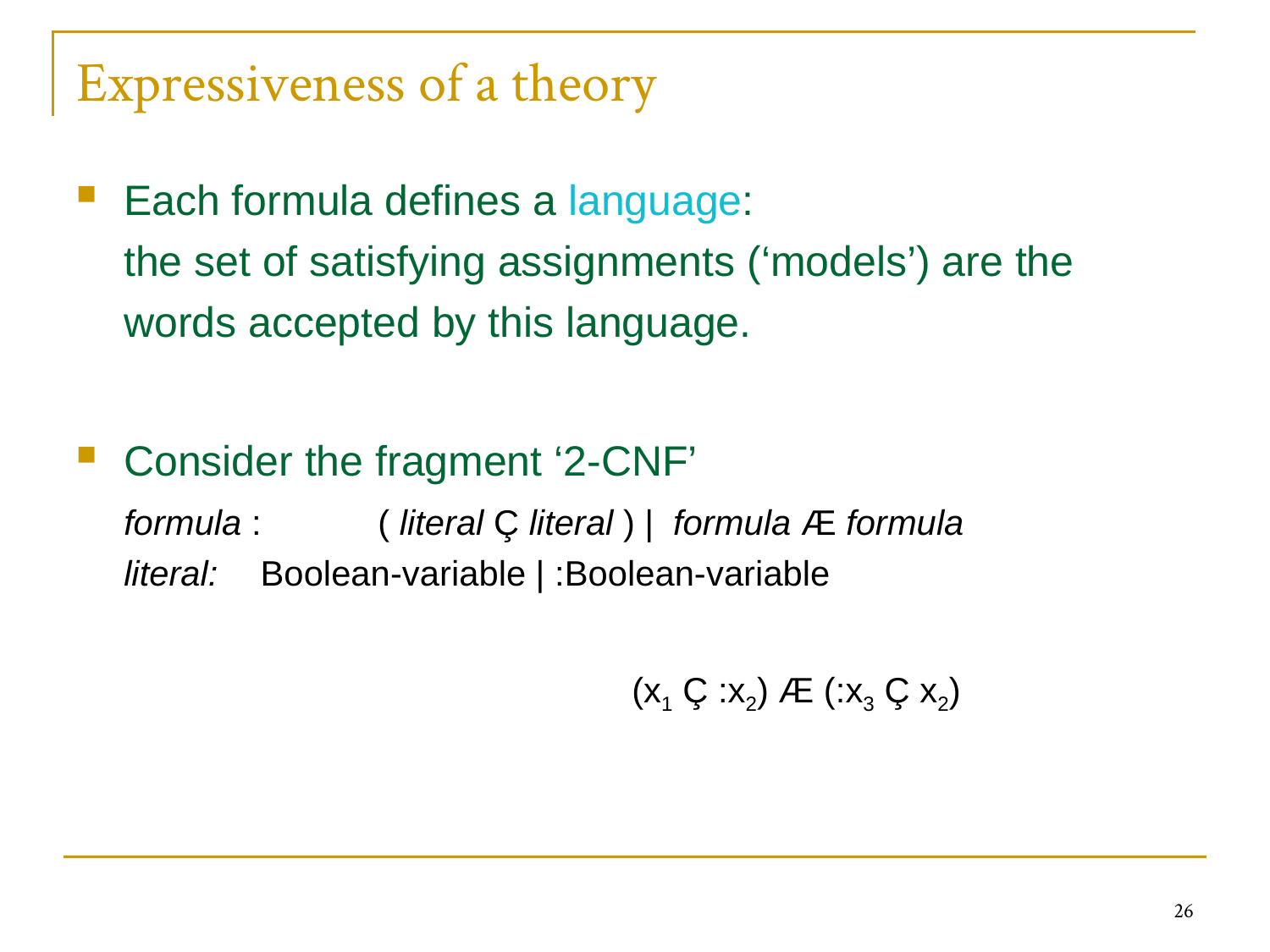

# Expressiveness of a theory
Each formula defines a language:
the set of satisfying assignments (‘models’) are the words accepted by this language.

Consider the fragment ‘2-CNF’
	formula : 	( literal Ç literal ) |  formula Æ formula
literal:	 Boolean-variable | :Boolean-variable

					(x1 Ç :x2) Æ (:x3 Ç x2)
26